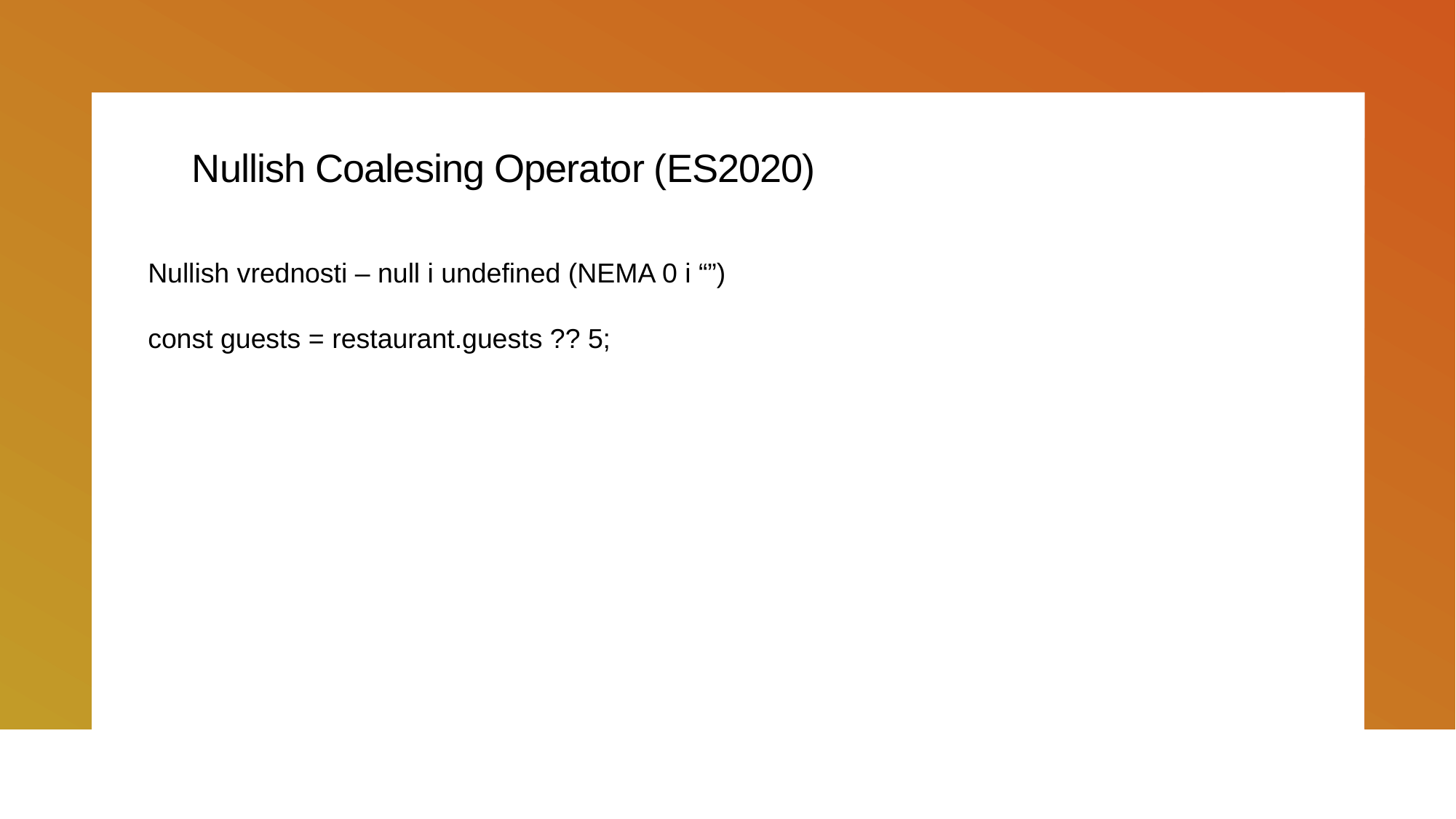

# Nullish Coalesing Operator (ES2020)
Nullish vrednosti – null i undefined (NEMA 0 i “”)

const guests = restaurant.guests ?? 5;